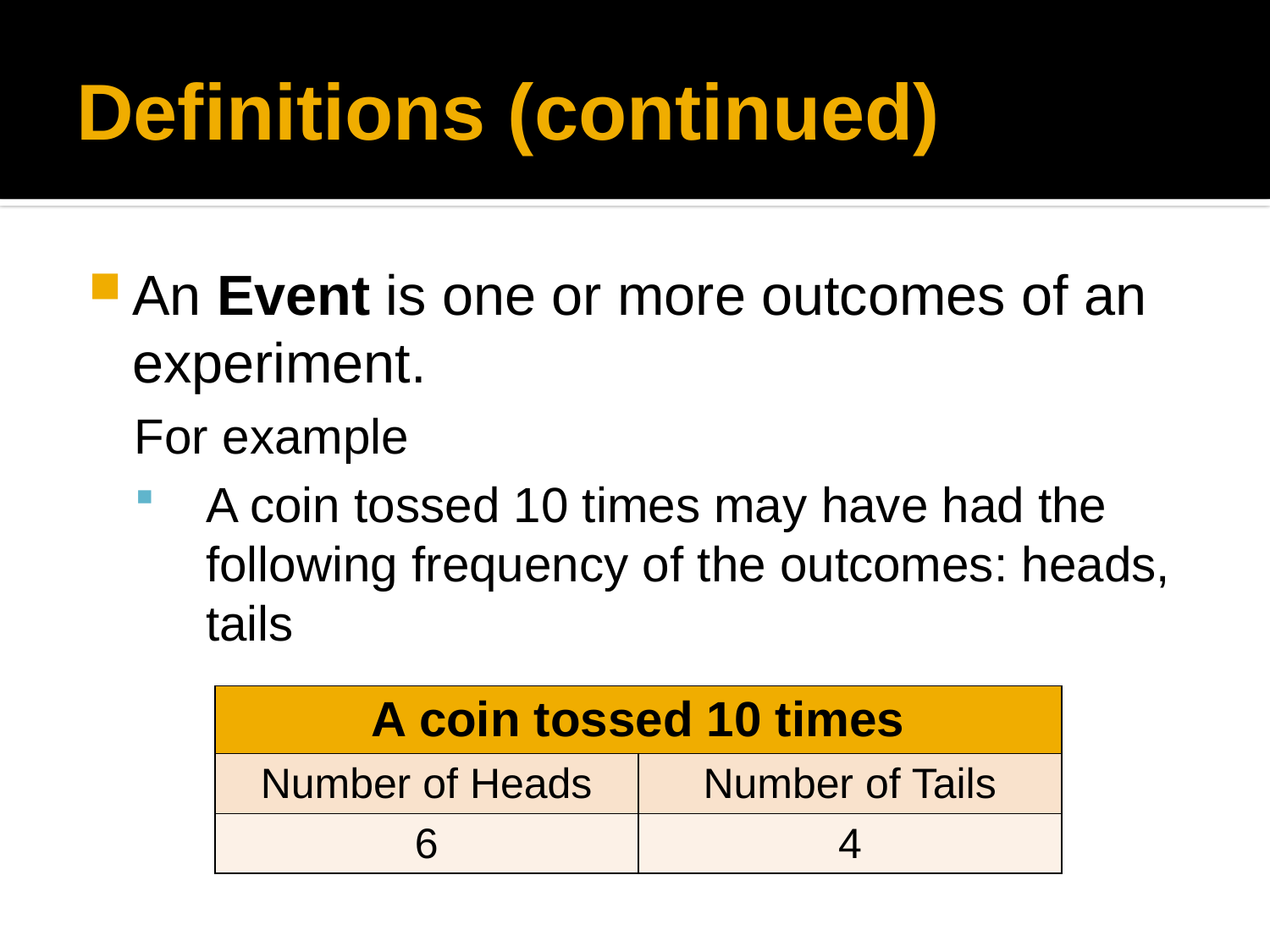

# Definitions (continued)
An Event is one or more outcomes of an experiment.
For example
A coin tossed 10 times may have had the following frequency of the outcomes: heads, tails
| A coin tossed 10 times |  |
| --- | --- |
| Number of Heads | Number of Tails |
| 6 | 4 |